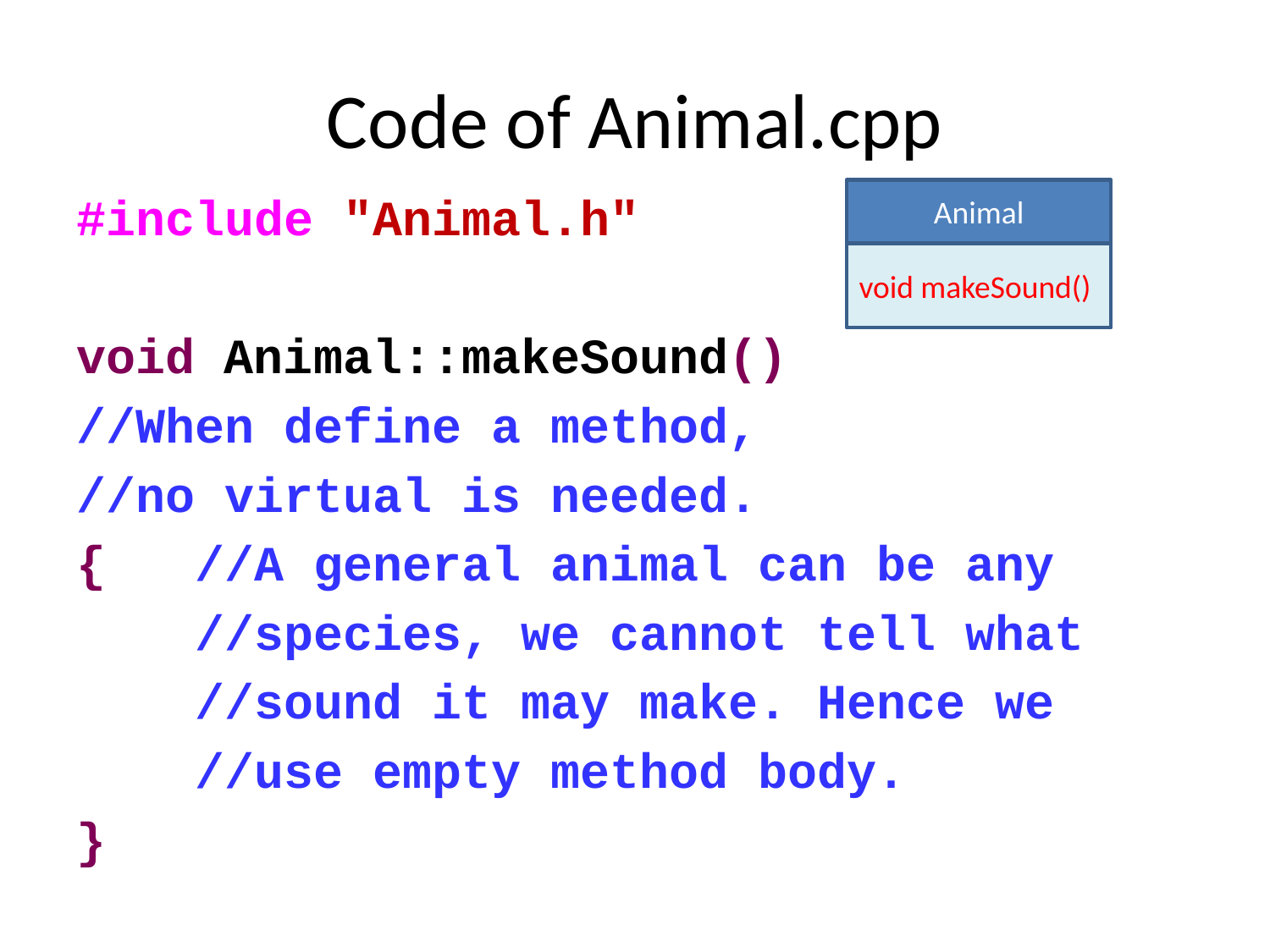

# Code of Animal.cpp
#include "Animal.h"

void Animal::makeSound()
//When define a method,
//no virtual is needed.
{   //A general animal can be any
    //species, we cannot tell what
    //sound it may make. Hence we
    //use empty method body.
}
Animal
void makeSound()